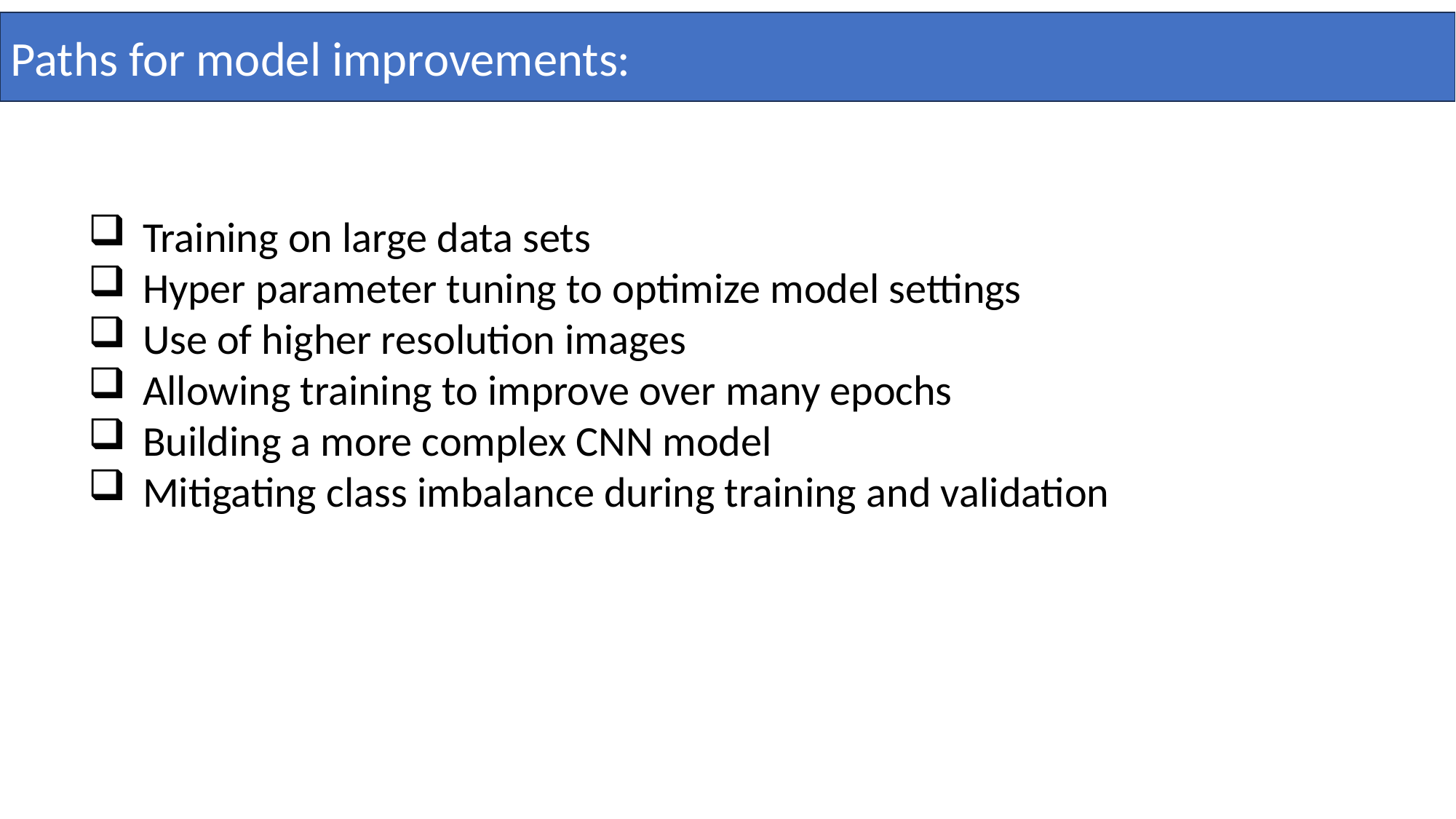

Paths for model improvements:
Training on large data sets
Hyper parameter tuning to optimize model settings
Use of higher resolution images
Allowing training to improve over many epochs
Building a more complex CNN model
Mitigating class imbalance during training and validation